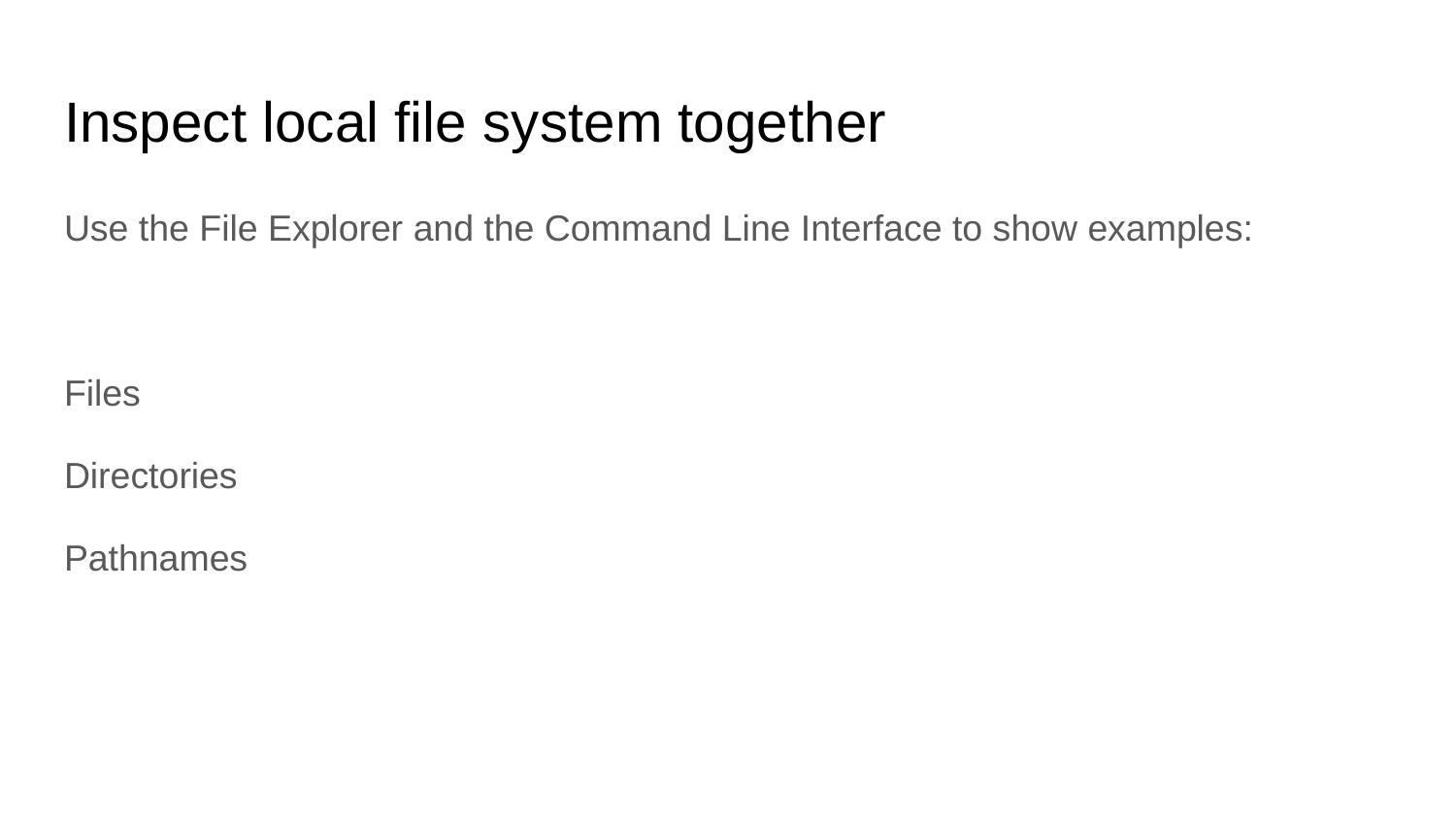

# Inspect local file system together
Use the File Explorer and the Command Line Interface to show examples:

Files
Directories
Pathnames